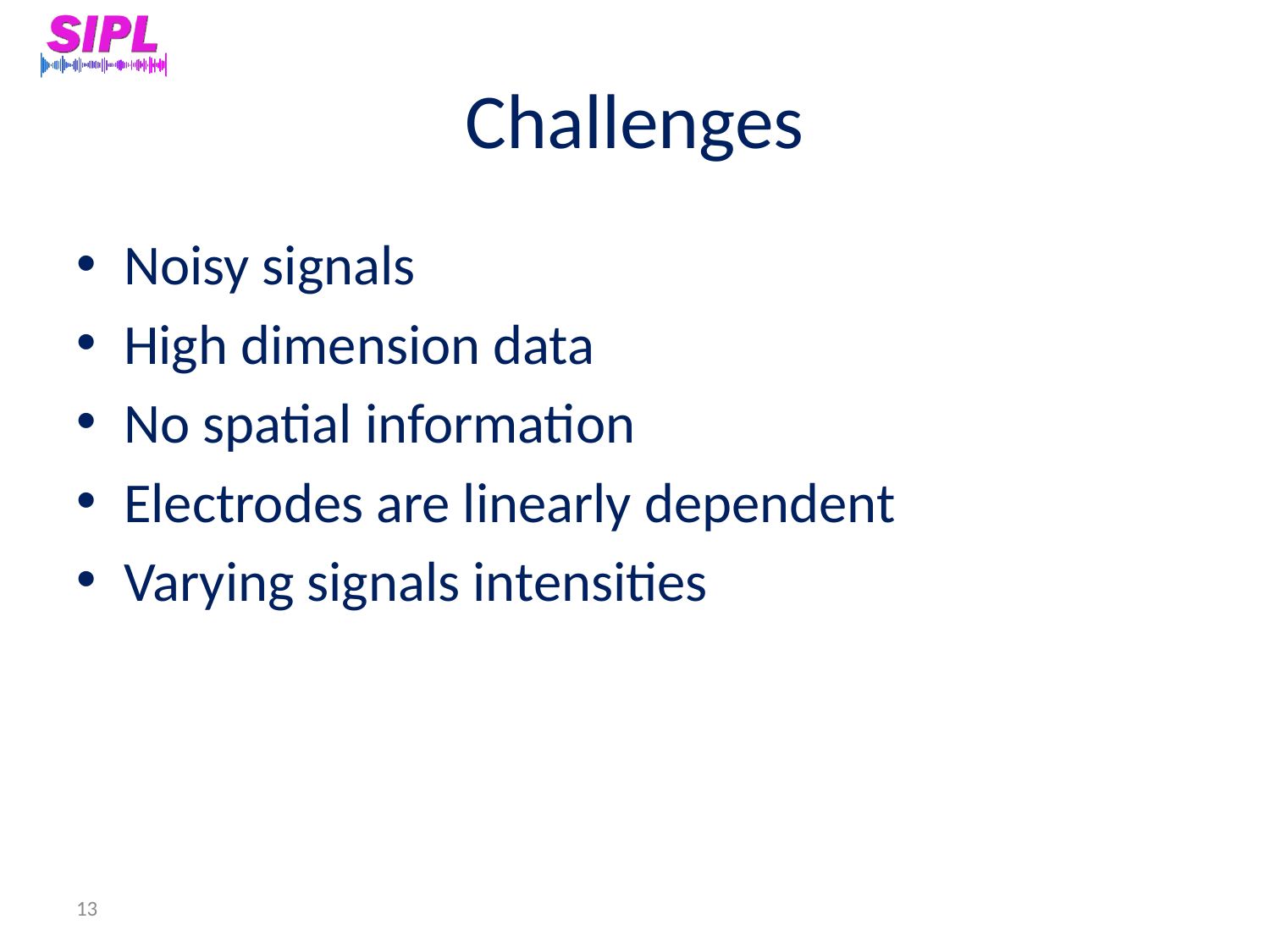

# Challenges
Noisy signals
High dimension data
No spatial information
Electrodes are linearly dependent
Varying signals intensities

13